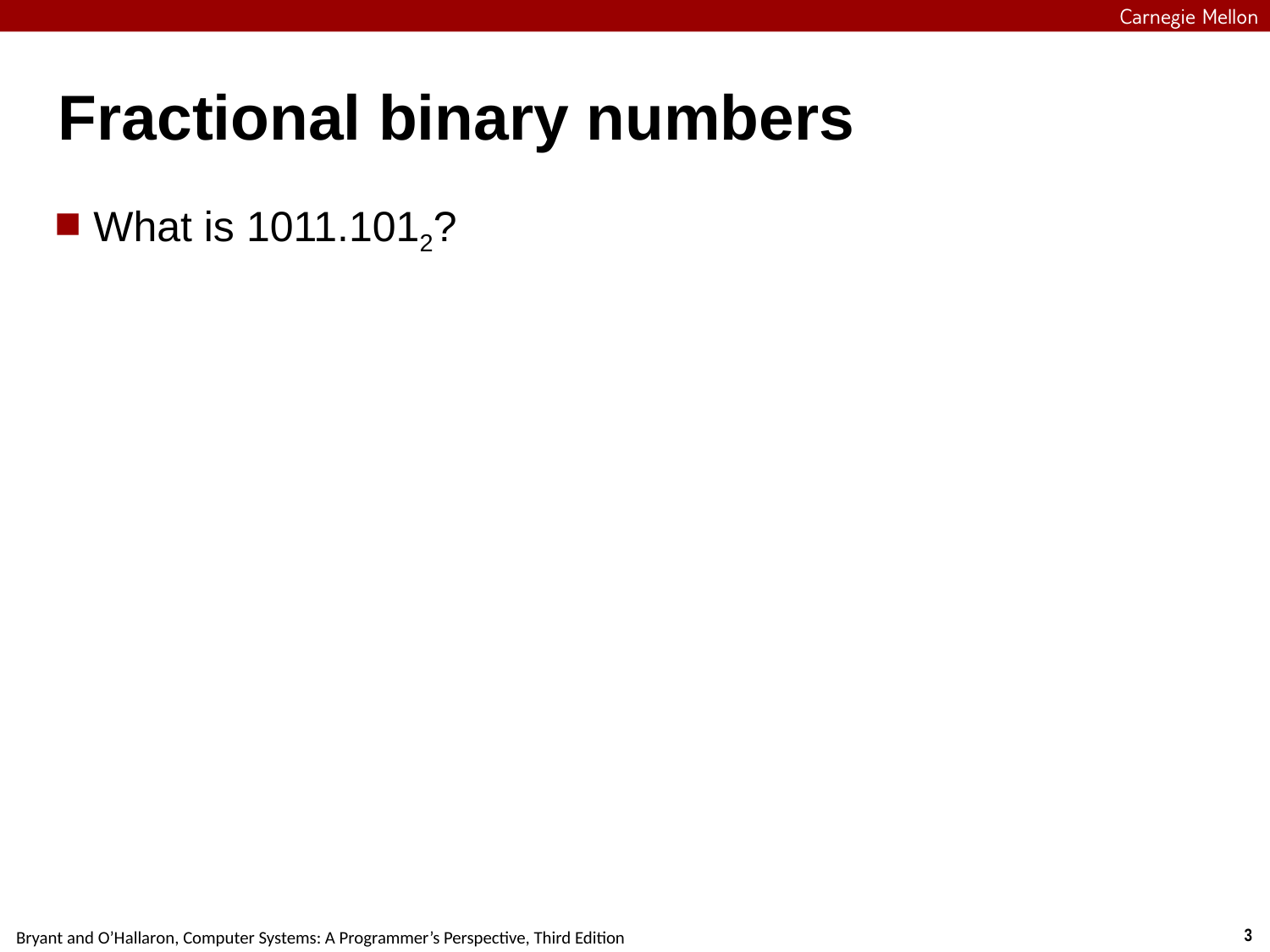

Carnegie Mellon
# Fractional binary numbers
What is 1011.1012?